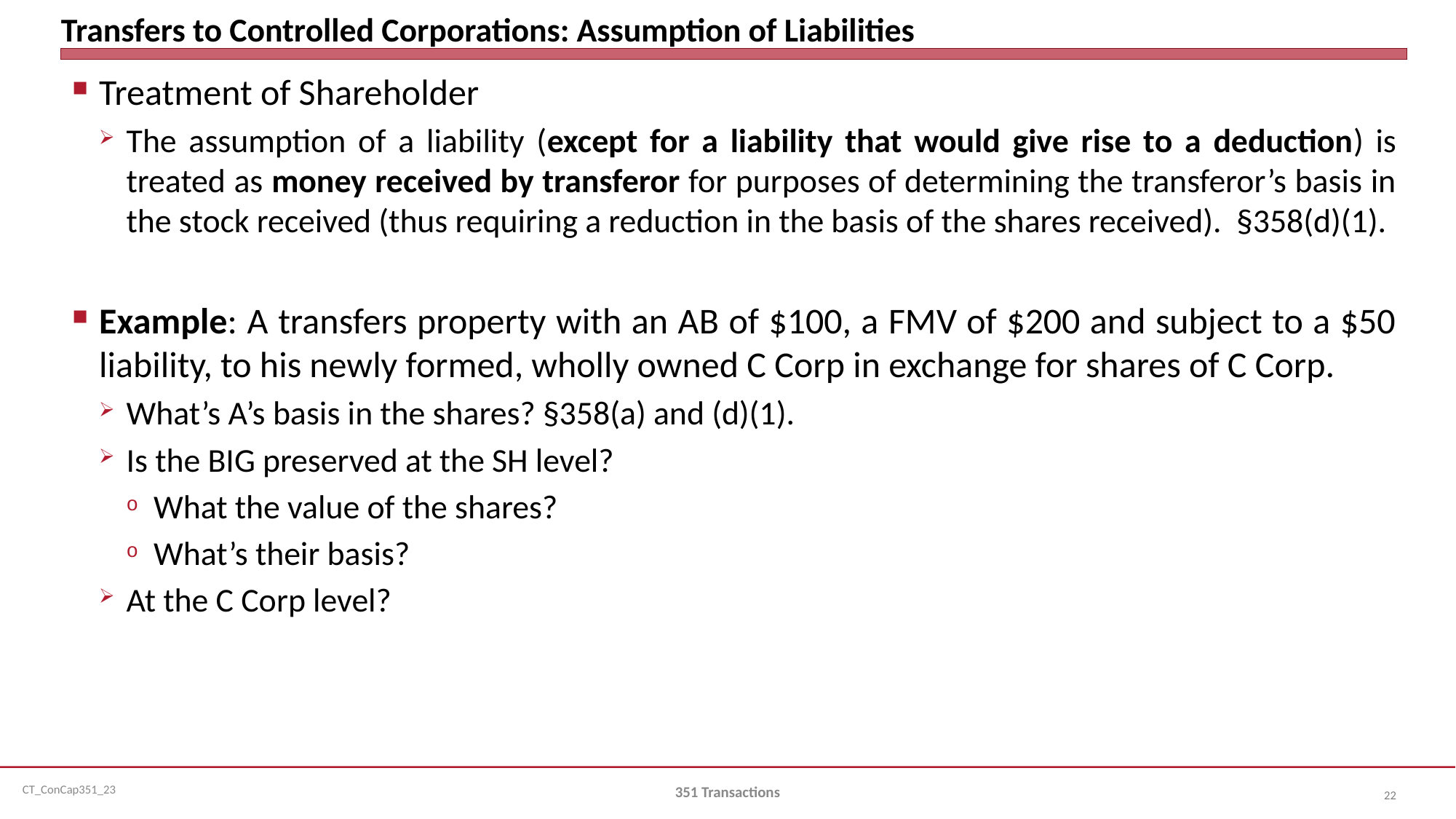

# Transfers to Controlled Corporations: Assumption of Liabilities
Treatment of Shareholder
The assumption of a liability (except for a liability that would give rise to a deduction) is treated as money received by transferor for purposes of determining the transferor’s basis in the stock received (thus requiring a reduction in the basis of the shares received).  §358(d)(1).

Example: A transfers property with an AB of $100, a FMV of $200 and subject to a $50 liability, to his newly formed, wholly owned C Corp in exchange for shares of C Corp.
What’s A’s basis in the shares? §358(a) and (d)(1).
Is the BIG preserved at the SH level?
What the value of the shares?
What’s their basis?
At the C Corp level?

351 Transactions
22